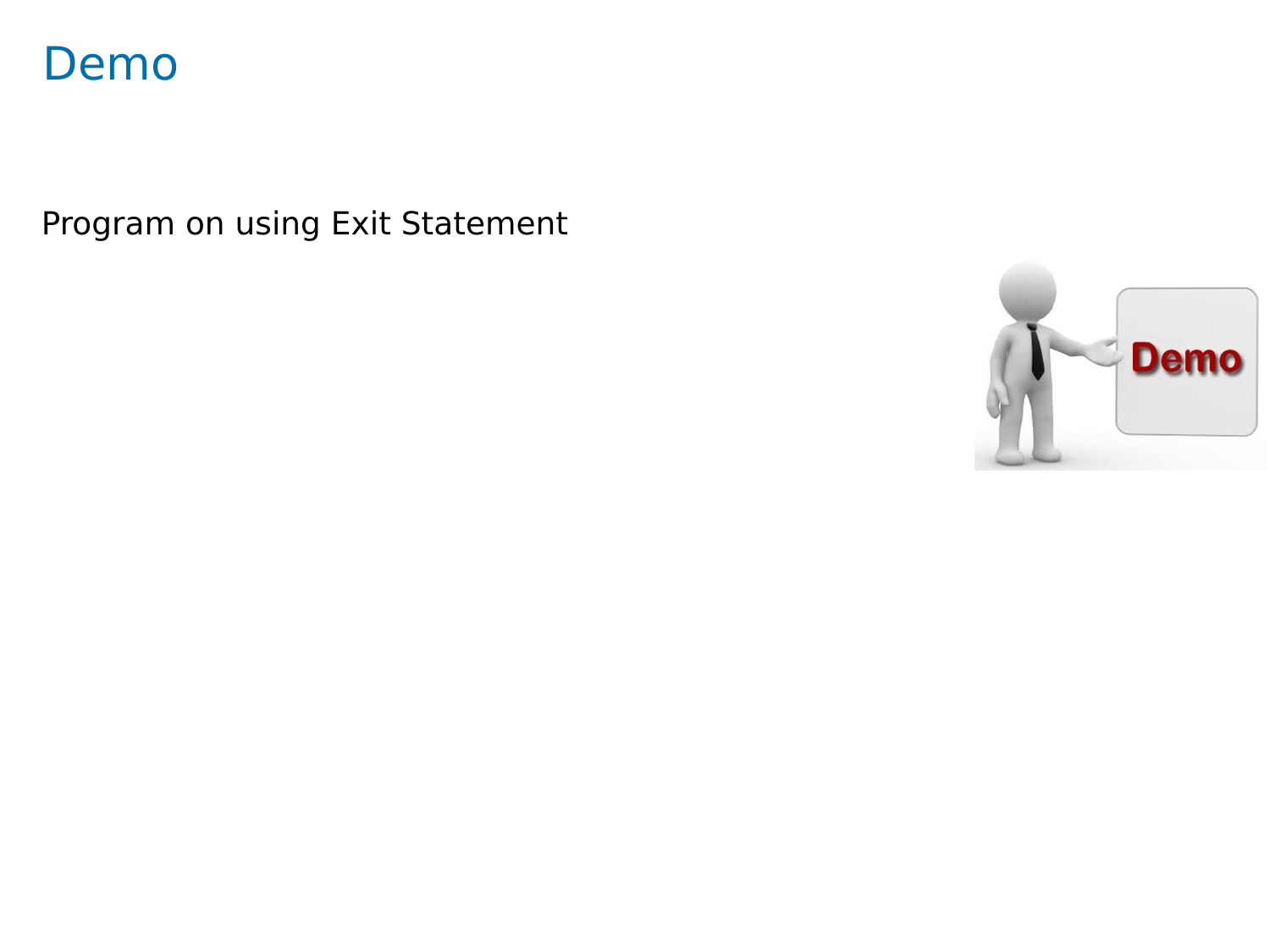

# Demo
Program on using Exit Statement